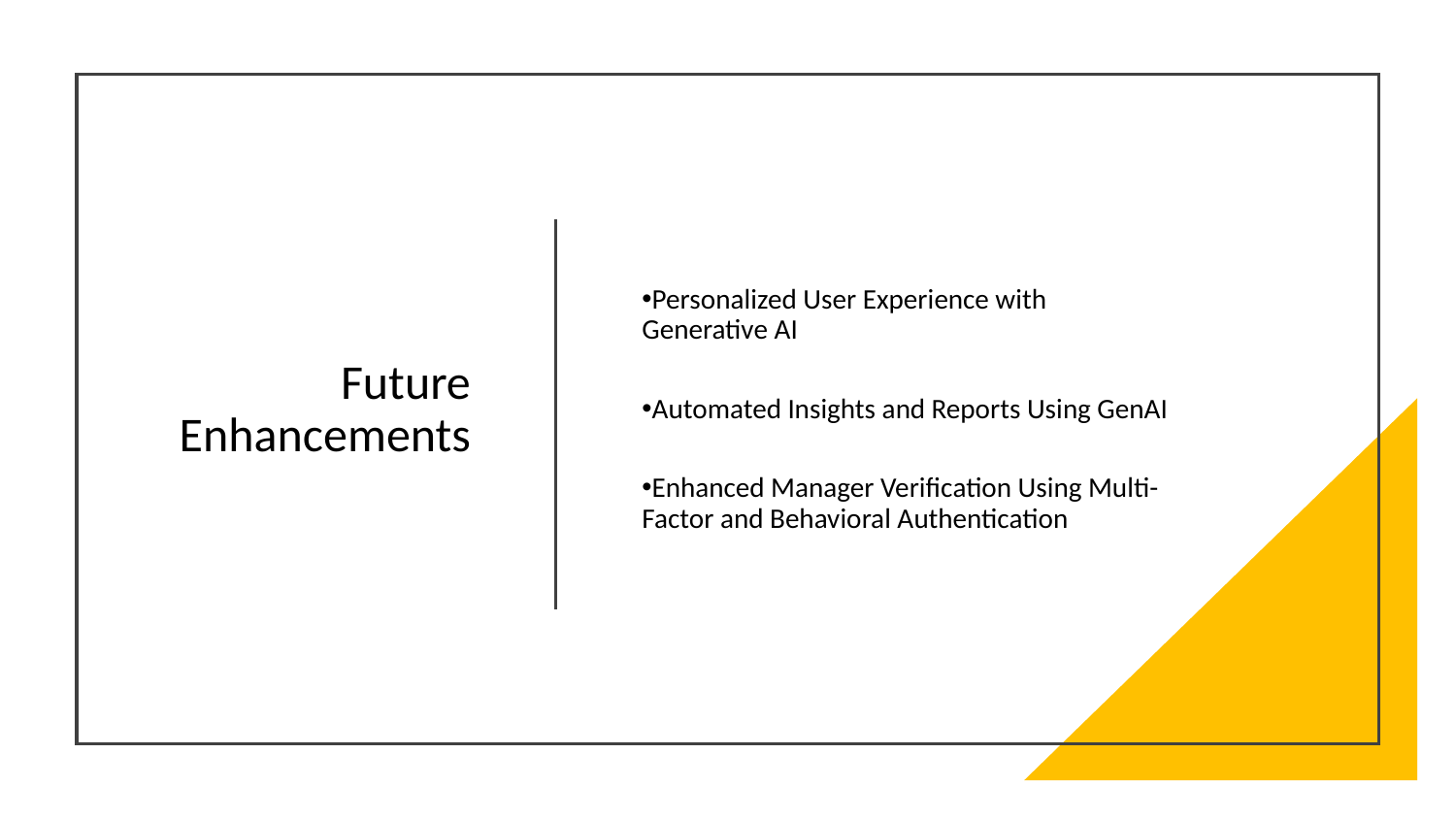

# Future Enhancements
Personalized User Experience with Generative AI
Automated Insights and Reports Using GenAI
Enhanced Manager Verification Using Multi-Factor and Behavioral Authentication